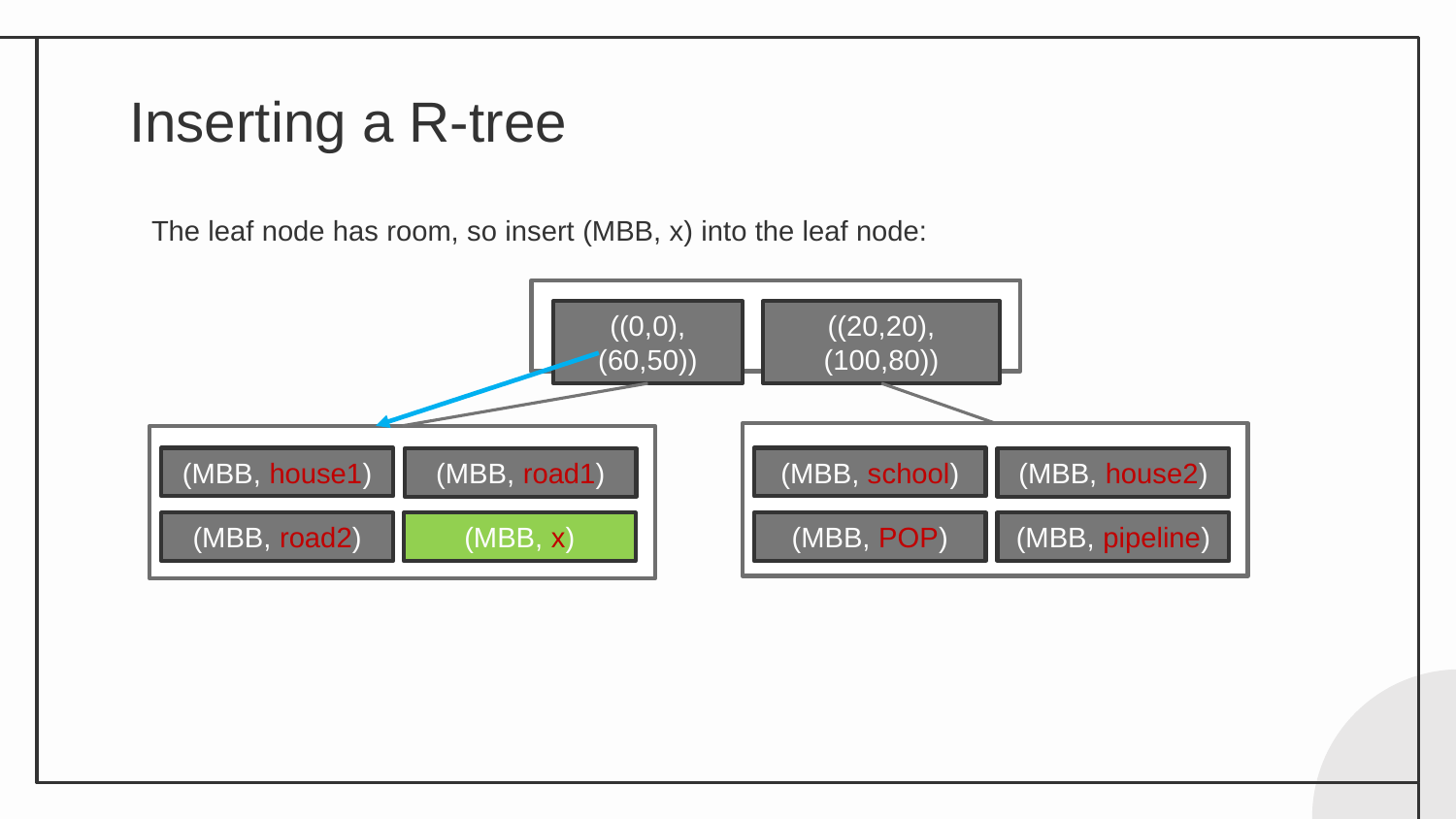

# Inserting a R-tree
The leaf node has room, so insert (MBB, x) into the leaf node:

((0,0),(60,50))
((20,20),(100,80))

(MBB, house1)
(MBB, school)
(MBB, road1)
(MBB, house2)
(MBB, road2)
(MBB, x)
(MBB, POP)
(MBB, pipeline)